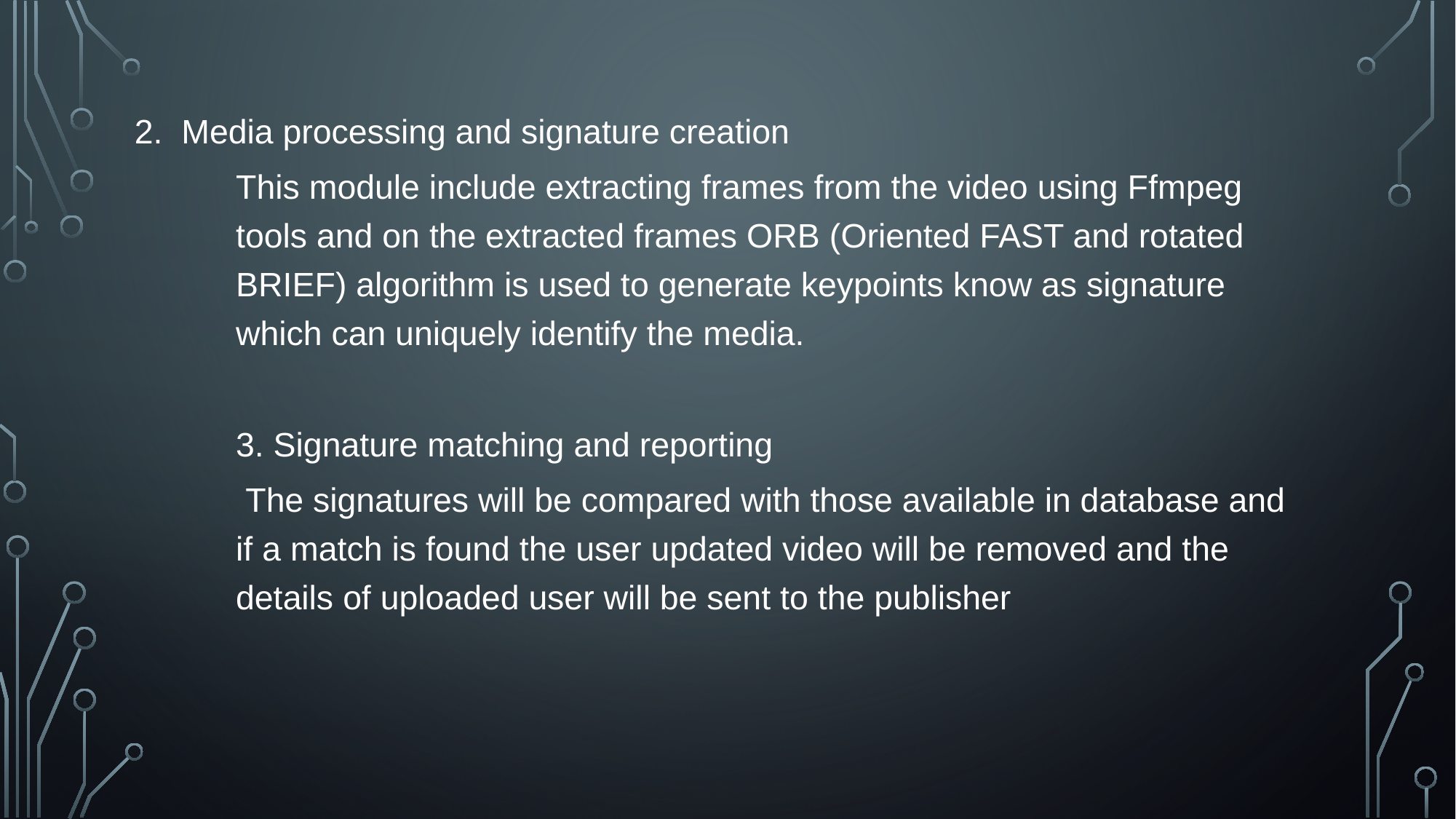

2.  Media processing and signature creation
This module include extracting frames from the video using Ffmpeg tools and on the extracted frames ORB (Oriented FAST and rotated BRIEF) algorithm is used to generate keypoints know as signature which can uniquely identify the media.

3. Signature matching and reporting
 The signatures will be compared with those available in database and if a match is found the user updated video will be removed and the details of uploaded user will be sent to the publisher